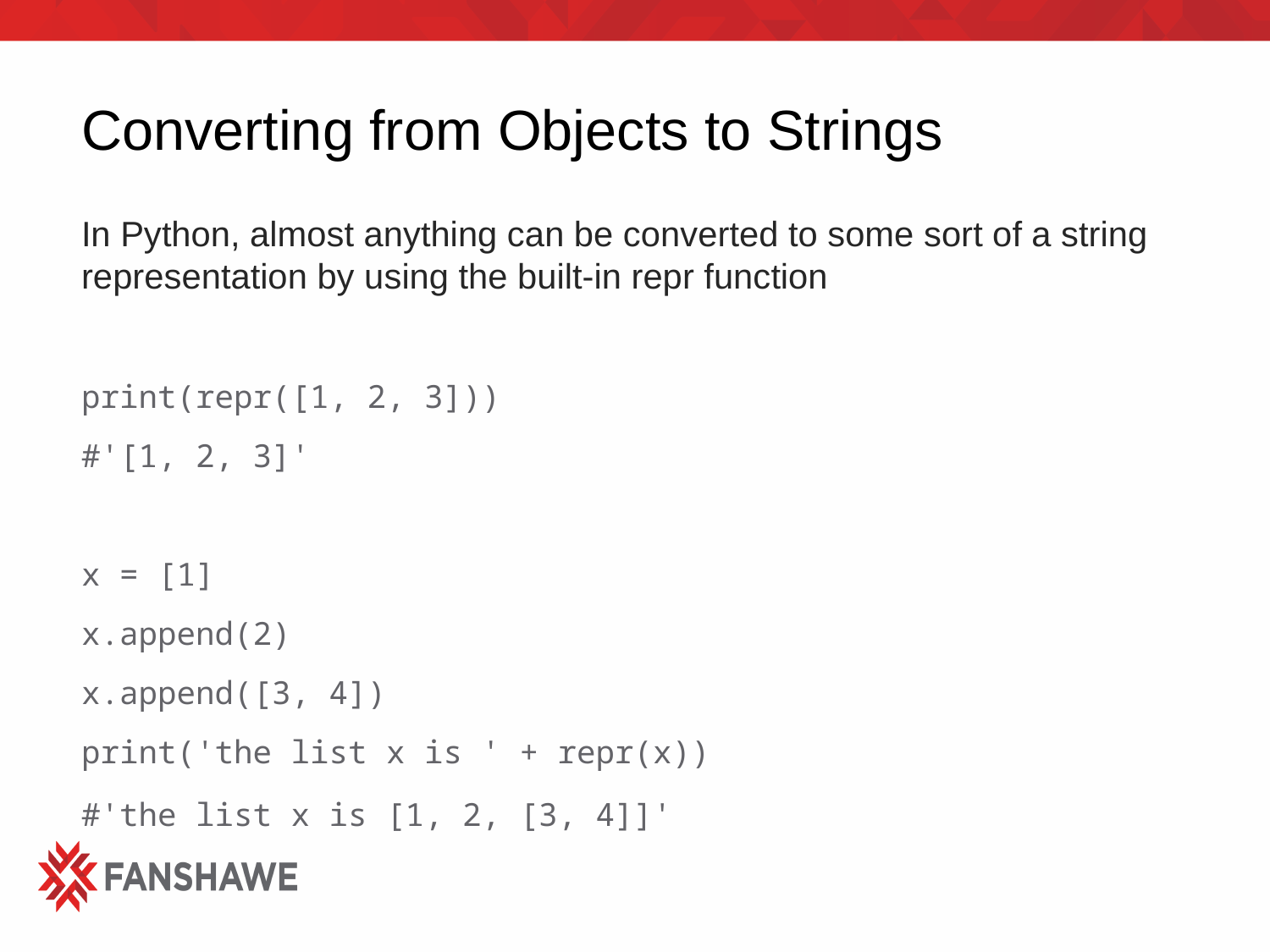

# Converting from Objects to Strings
In Python, almost anything can be converted to some sort of a string representation by using the built-in repr function

print(repr([1, 2, 3]))
#'[1, 2, 3]'

x = [1]
x.append(2)
x.append([3, 4])
print('the list x is ' + repr(x))
#'the list x is [1, 2, [3, 4]]'